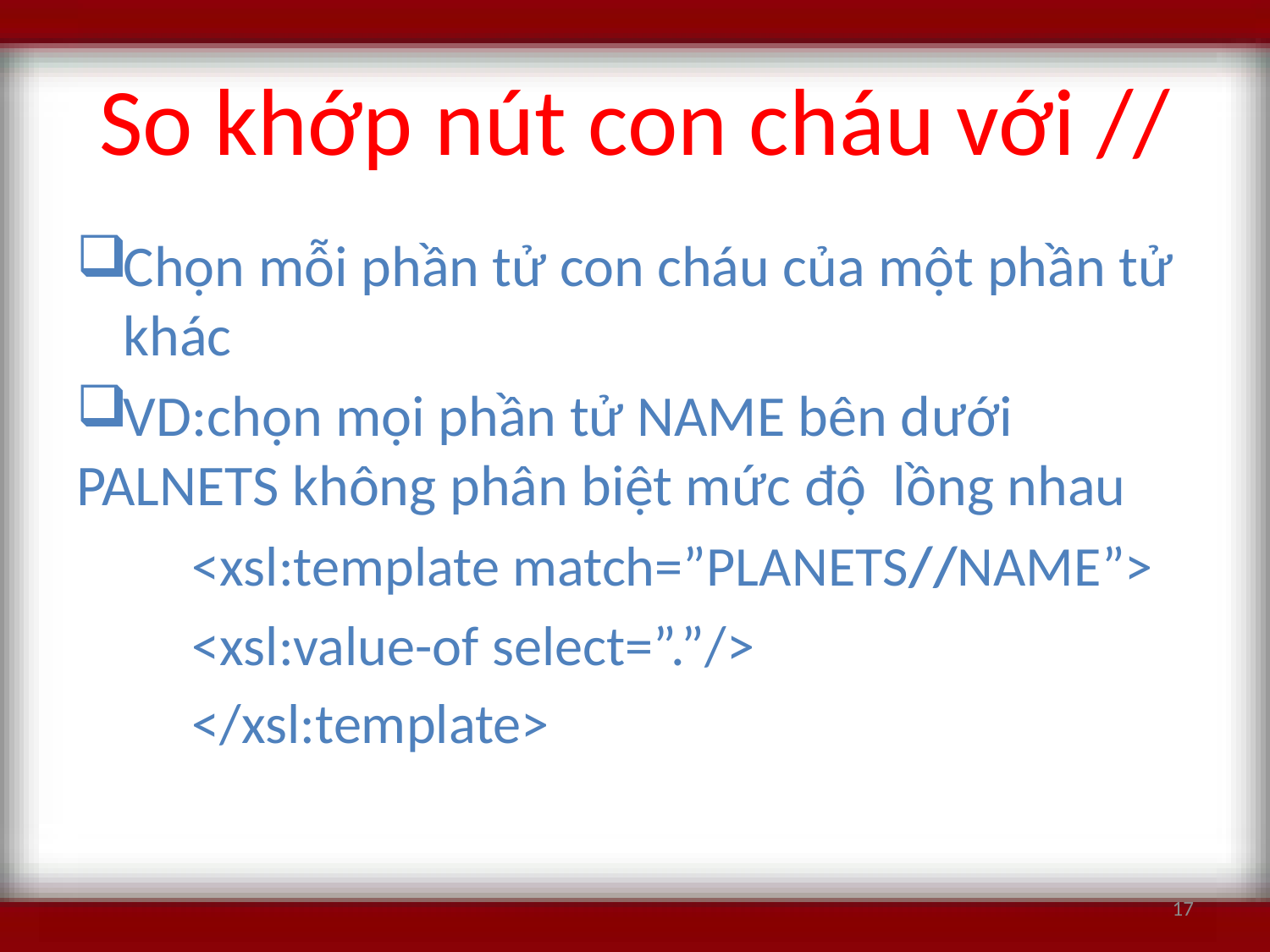

# So khớp nút con cháu với //
Chọn mỗi phần tử con cháu của một phần tử khác
VD:chọn mọi phần tử NAME bên dưới PALNETS không phân biệt mức độ  lồng nhau
	<xsl:template match=”PLANETS//NAME”>
		<xsl:value-of select=”.”/>
	</xsl:template>

17